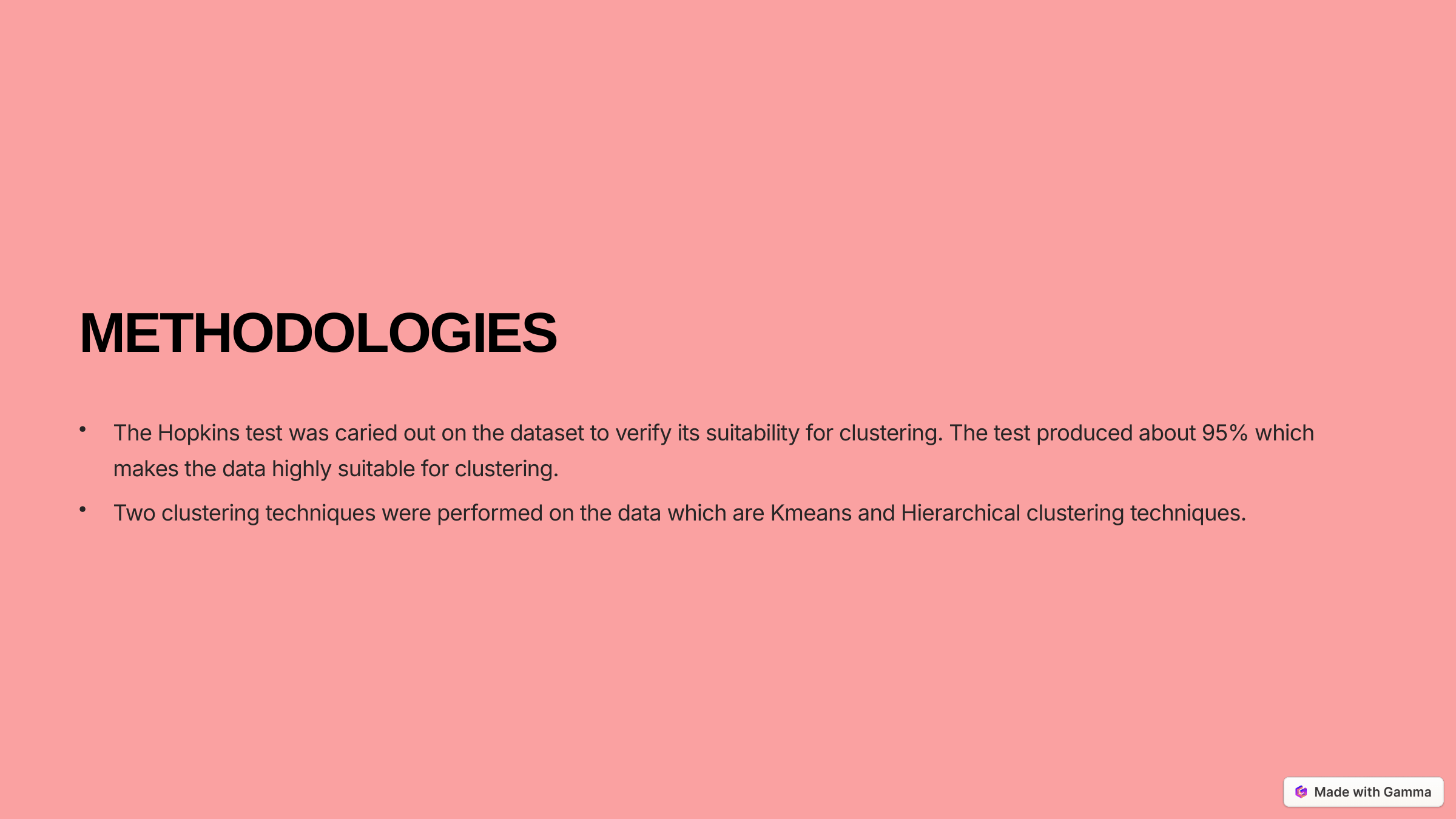

METHODOLOGIES
The Hopkins test was caried out on the dataset to verify its suitability for clustering. The test produced about 95% which makes the data highly suitable for clustering.
Two clustering techniques were performed on the data which are Kmeans and Hierarchical clustering techniques.